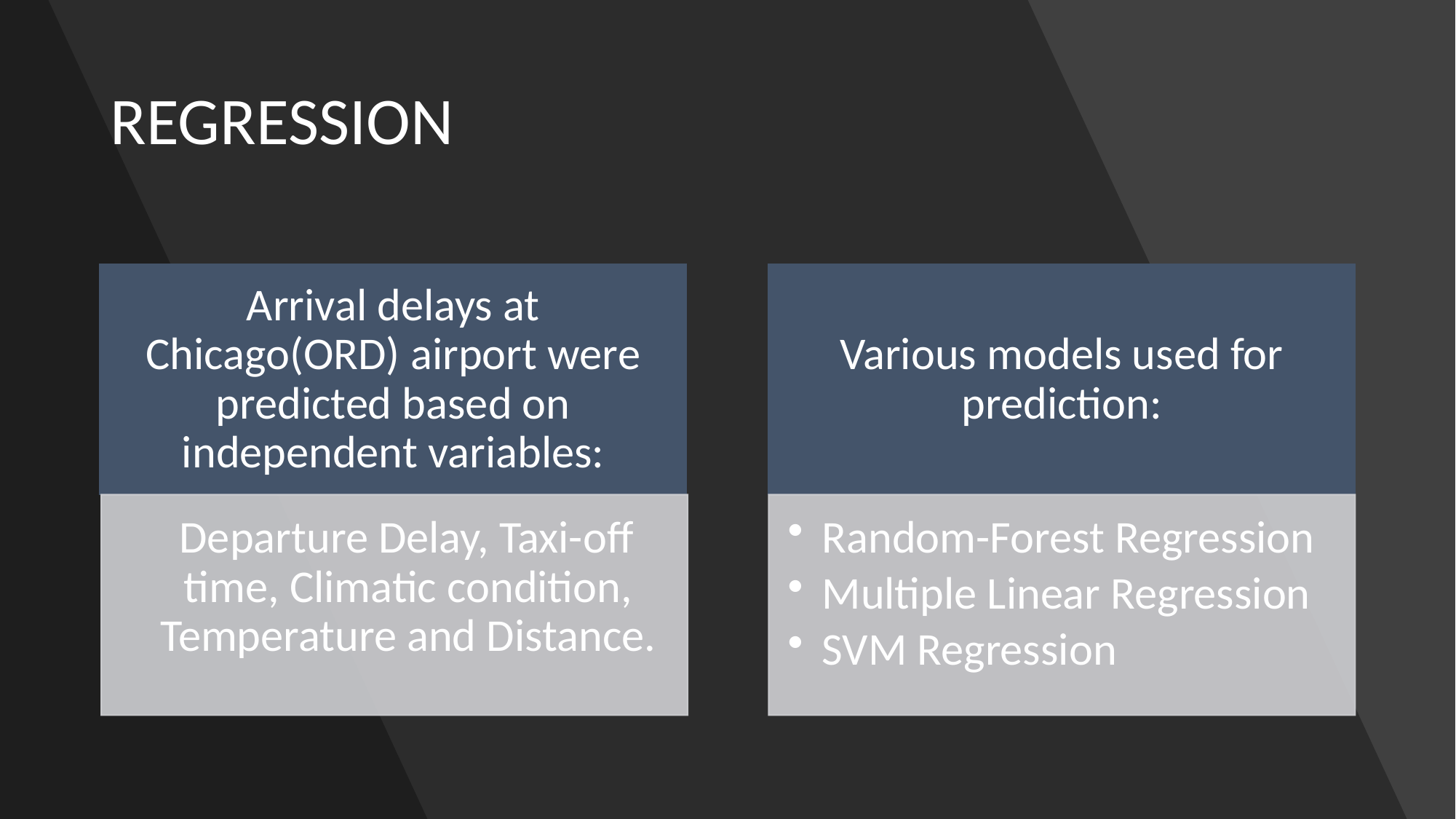

# REGRESSION
Arrival delays at Chicago(ORD) airport were predicted based on independent variables:
   Departure Delay, Taxi-off time, Climatic condition, Temperature and Distance.
Various models used for prediction:
Random-Forest Regression
Multiple Linear Regression
SVM Regression